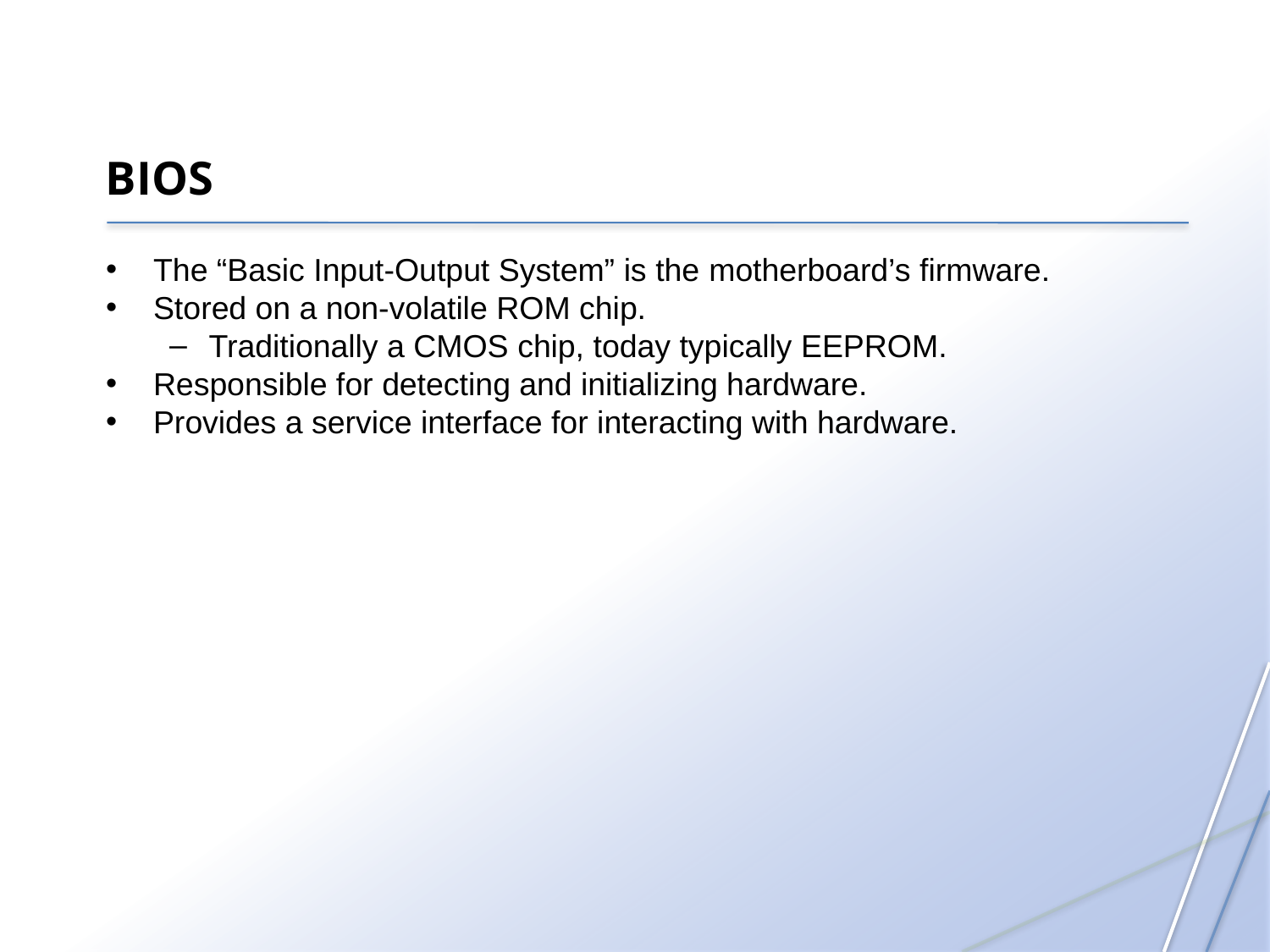

BIOS
The “Basic Input-Output System” is the motherboard’s firmware.
Stored on a non-volatile ROM chip.
Traditionally a CMOS chip, today typically EEPROM.
Responsible for detecting and initializing hardware.
Provides a service interface for interacting with hardware.